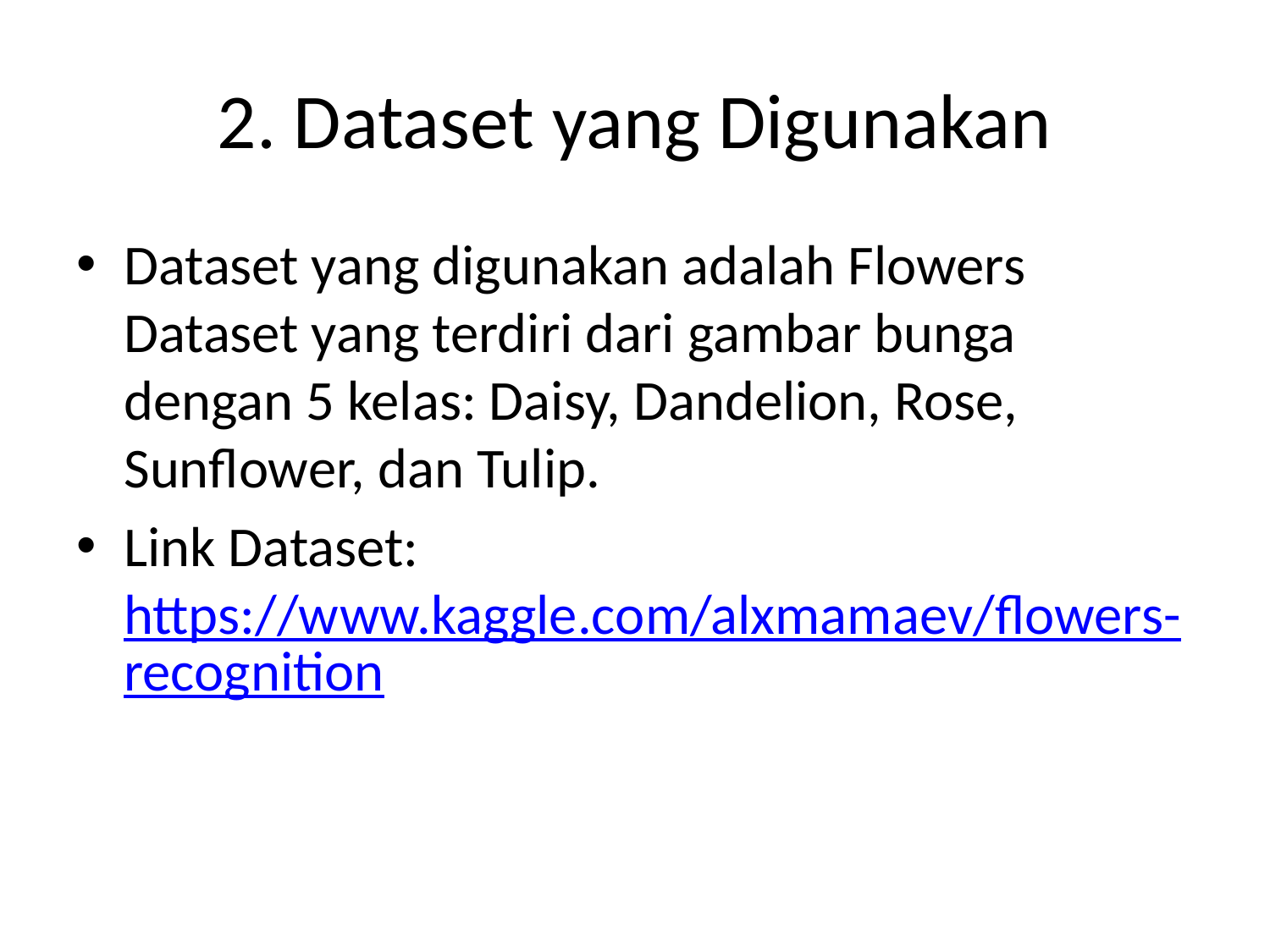

# 2. Dataset yang Digunakan
Dataset yang digunakan adalah Flowers Dataset yang terdiri dari gambar bunga dengan 5 kelas: Daisy, Dandelion, Rose, Sunflower, dan Tulip.
Link Dataset: https://www.kaggle.com/alxmamaev/flowers-recognition